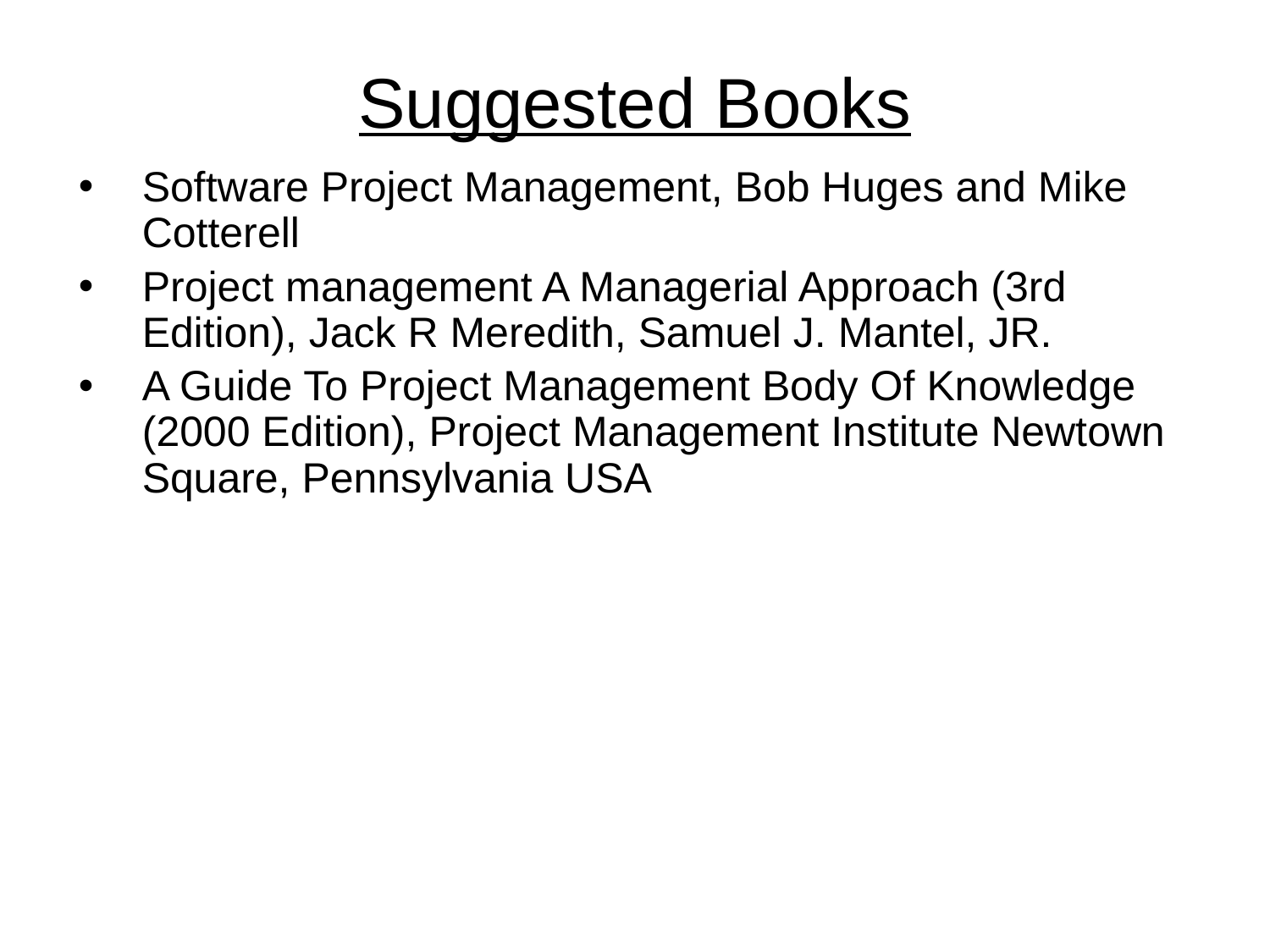

# Suggested Books
Software Project Management, Bob Huges and Mike Cotterell
Project management A Managerial Approach (3rd Edition), Jack R Meredith, Samuel J. Mantel, JR.
A Guide To Project Management Body Of Knowledge (2000 Edition), Project Management Institute Newtown Square, Pennsylvania USA

5